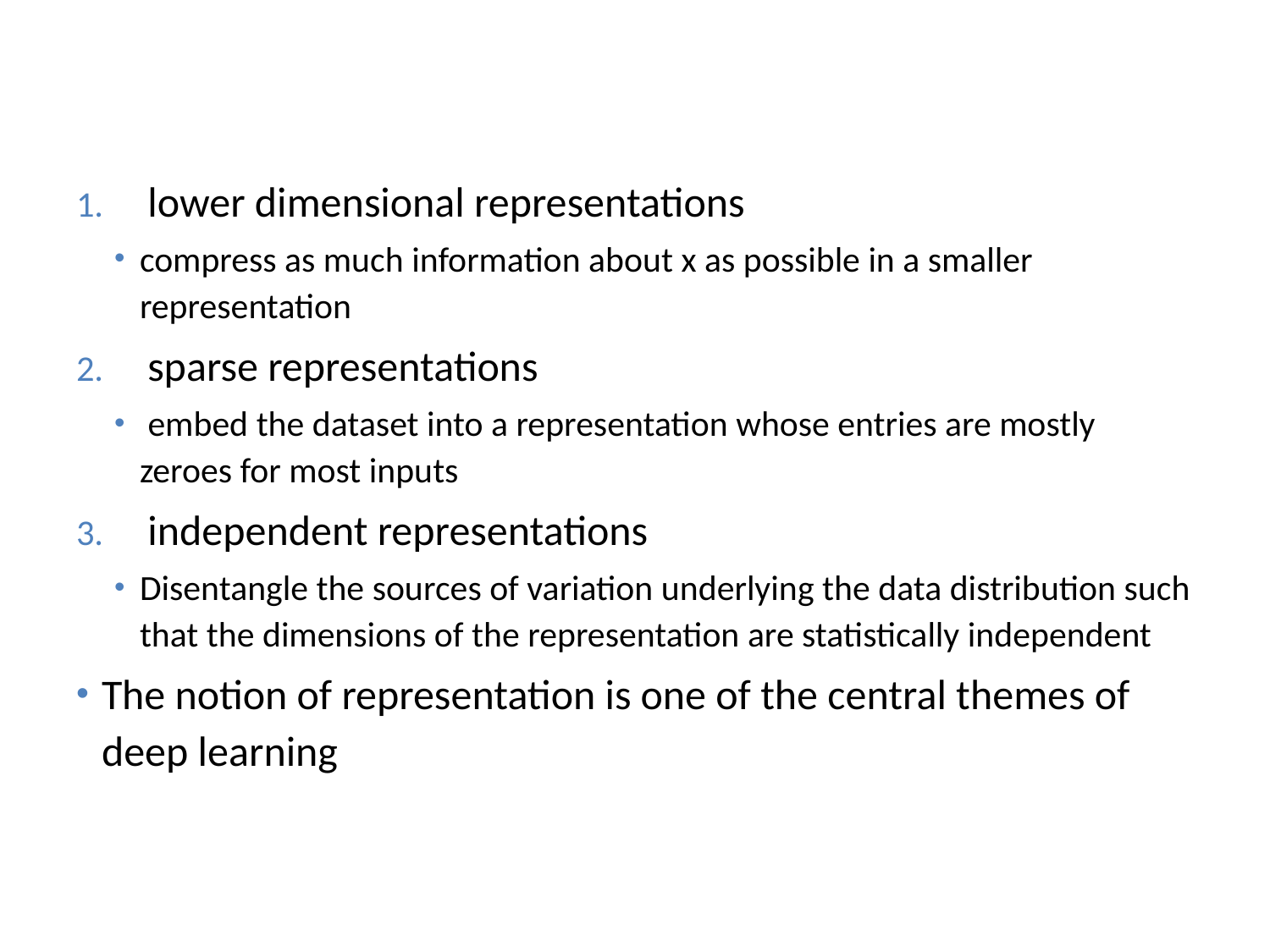

# Simpler  representation
lower dimensional representations
compress as much information about x as possible in a smaller representation
sparse representations
 embed the dataset into a representation whose entries are mostly zeroes for most inputs
independent representations
Disentangle the sources of variation underlying the data distribution such that the dimensions of the representation are statistically independent
The notion of representation is one of the central themes of deep learning